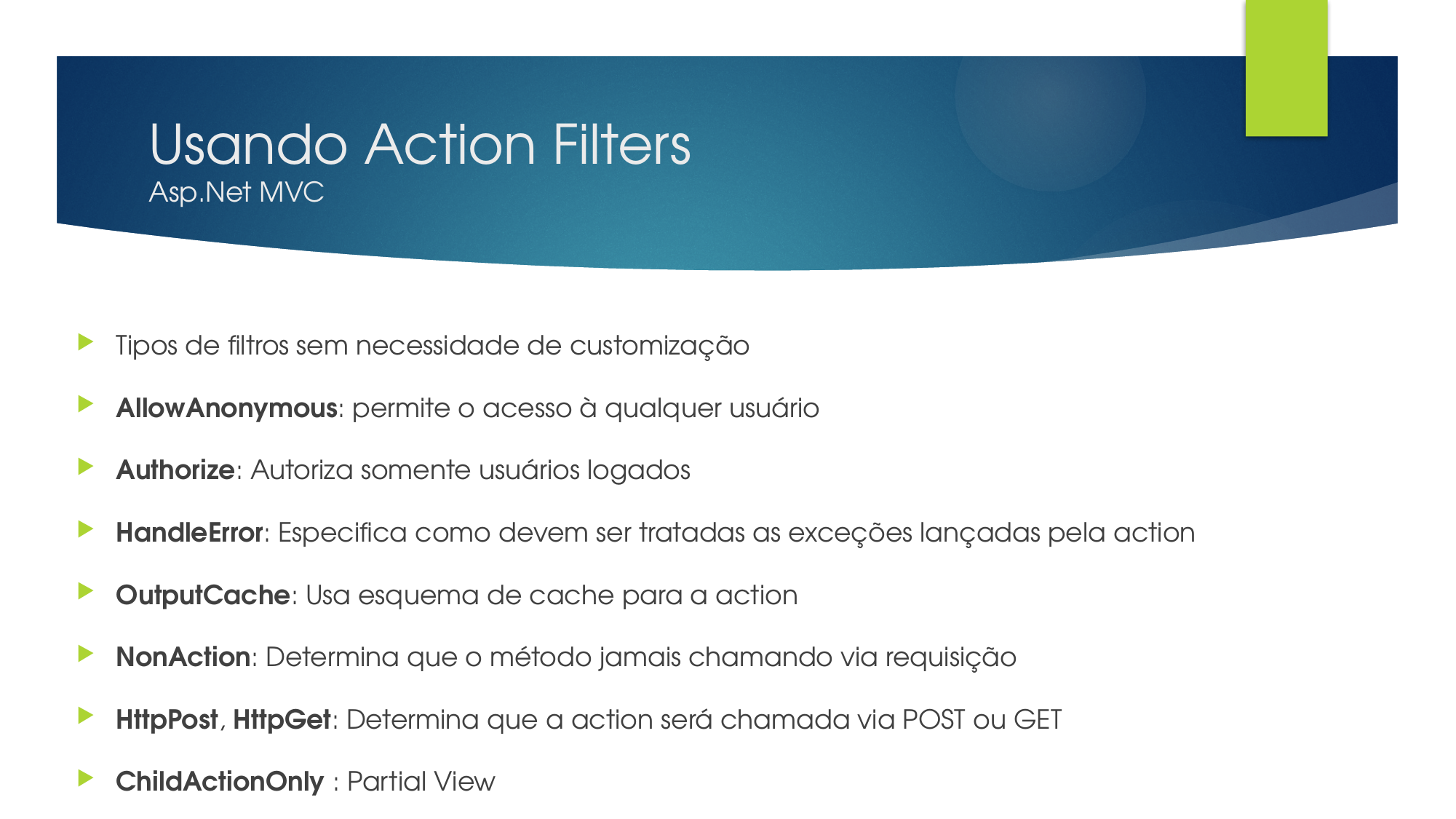

# Usando Action Filters Asp.Net MVC
Tipos de filtros sem necessidade de customização
AllowAnonymous: permite o acesso à qualquer usuário
Authorize: Autoriza somente usuários logados
HandleError: Especifica como devem ser tratadas as exceções lançadas pela action
OutputCache: Usa esquema de cache para a action
NonAction: Determina que o método jamais chamando via requisição
HttpPost, HttpGet: Determina que a action será chamada via POST ou GET
ChildActionOnly : Partial View